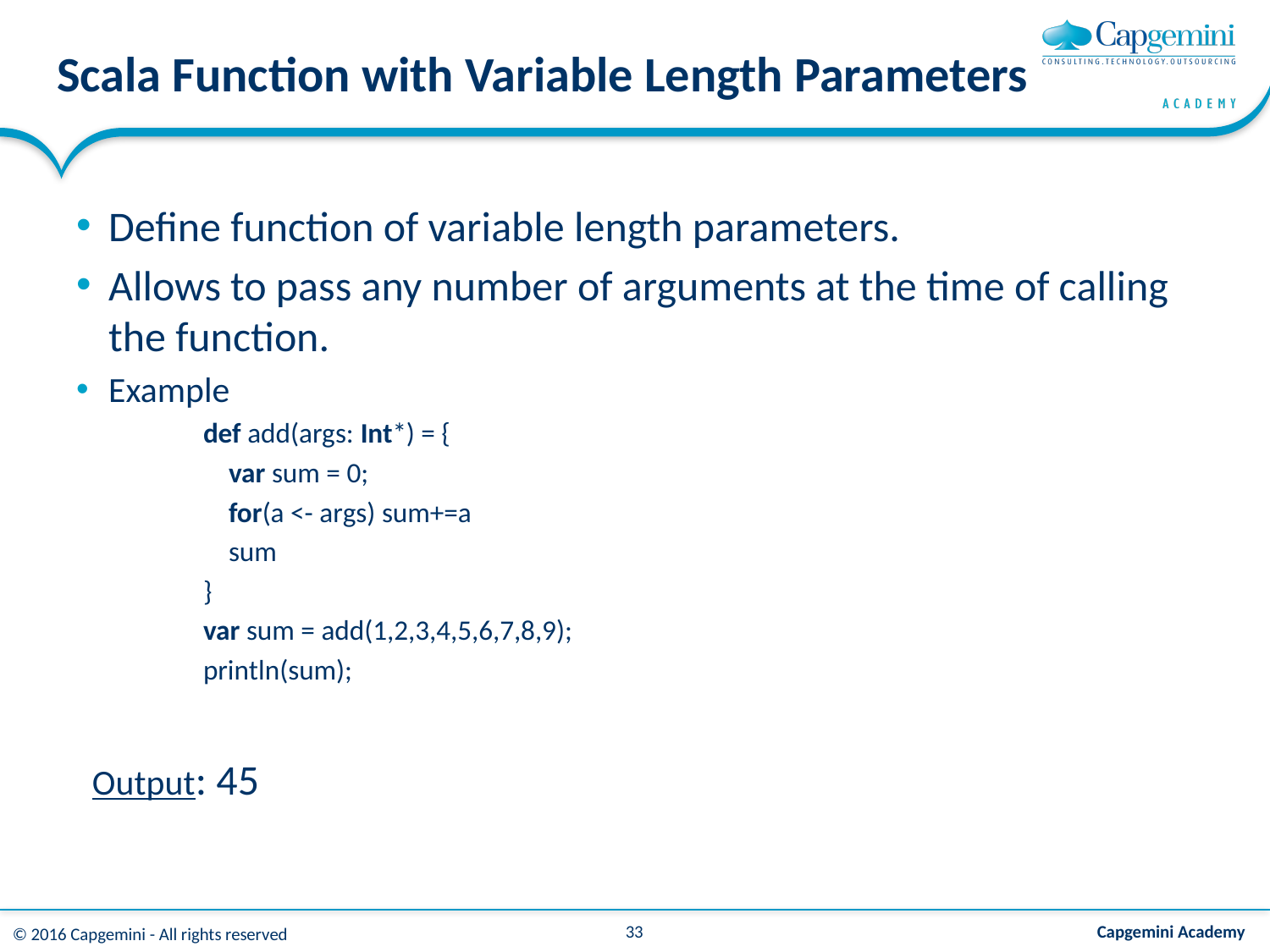

# Scala Function with Variable Length Parameters
Define function of variable length parameters.
Allows to pass any number of arguments at the time of calling the function.
Example
def add(args: Int*) = {
    var sum = 0;
    for(a <- args) sum+=a
    sum
}
var sum = add(1,2,3,4,5,6,7,8,9);
println(sum);

  Output: 45
33